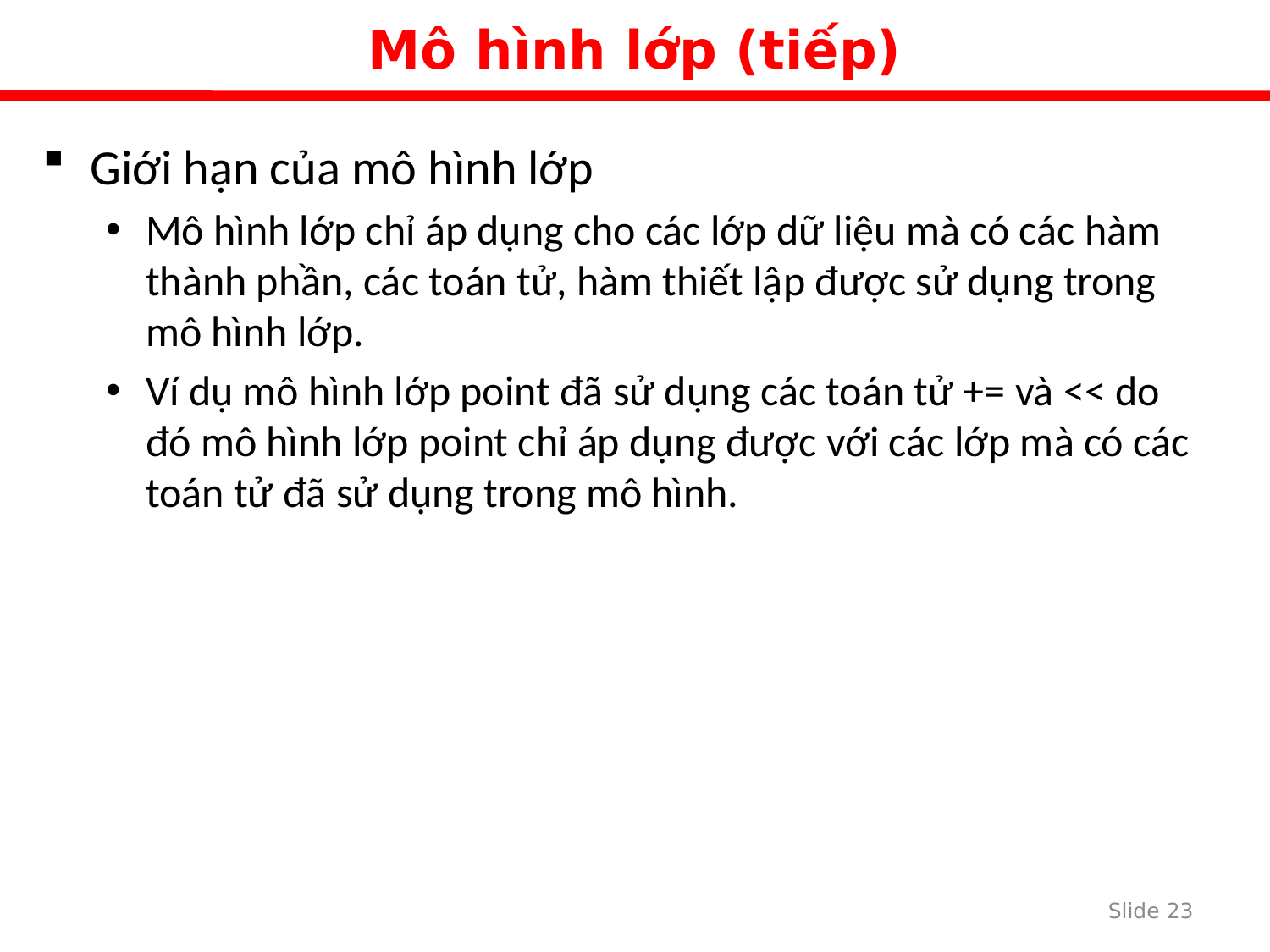

Mô hình lớp (tiếp)

Giới hạn của mô hình lớp
Mô hình lớp chỉ áp dụng cho các lớp dữ liệu mà có các hàm thành phần, các toán tử, hàm thiết lập được sử dụng trong mô hình lớp.
Ví dụ mô hình lớp point đã sử dụng các toán tử += và << do đó mô hình lớp point chỉ áp dụng được với các lớp mà có các toán tử đã sử dụng trong mô hình.
Slide 23